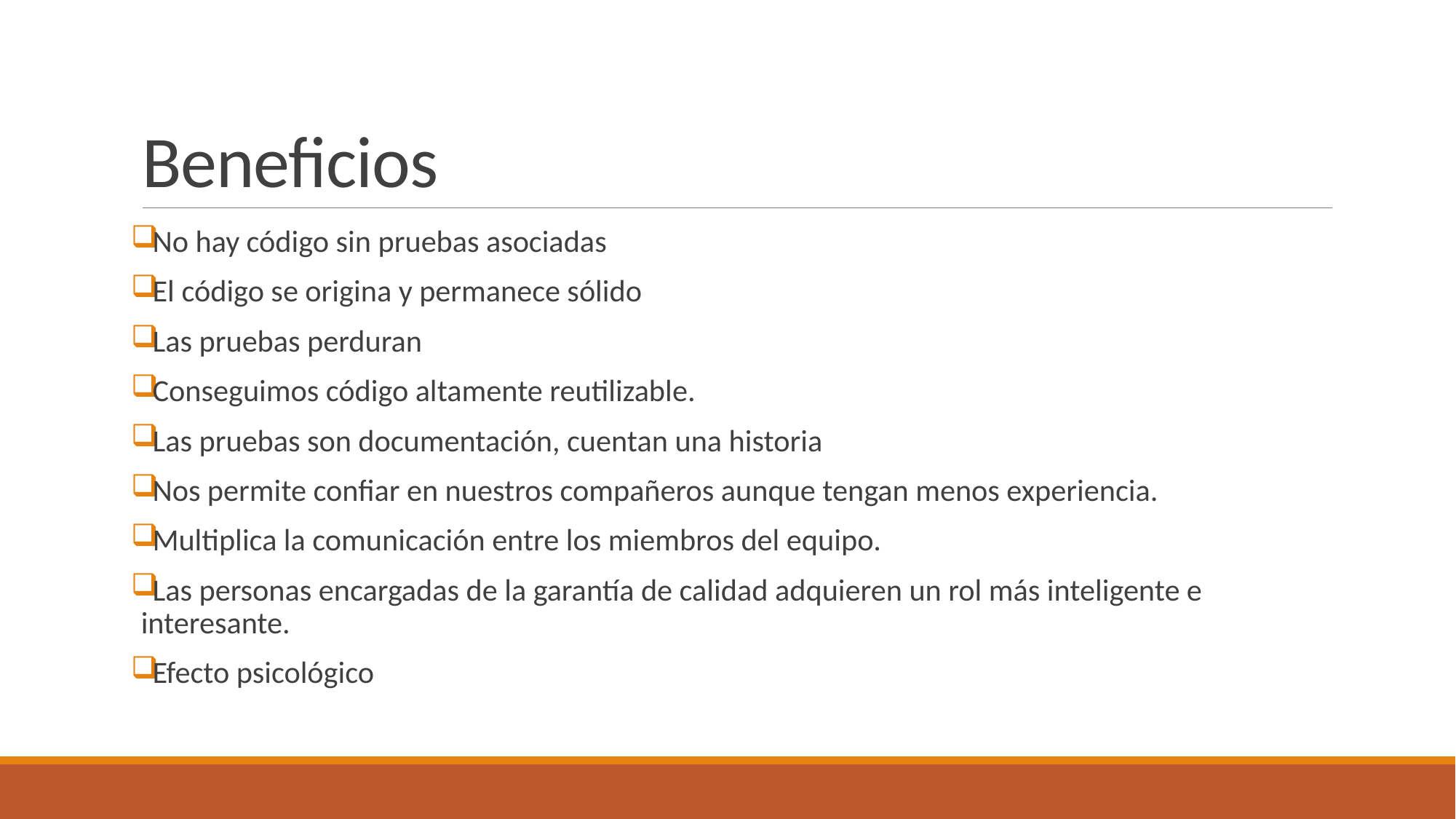

# Beneficios
No hay código sin pruebas asociadas
El código se origina y permanece sólido
Las pruebas perduran
Conseguimos código altamente reutilizable.
Las pruebas son documentación, cuentan una historia
Nos permite confiar en nuestros compañeros aunque tengan menos experiencia.
Multiplica la comunicación entre los miembros del equipo.
Las personas encargadas de la garantía de calidad adquieren un rol más inteligente e interesante.
Efecto psicológico